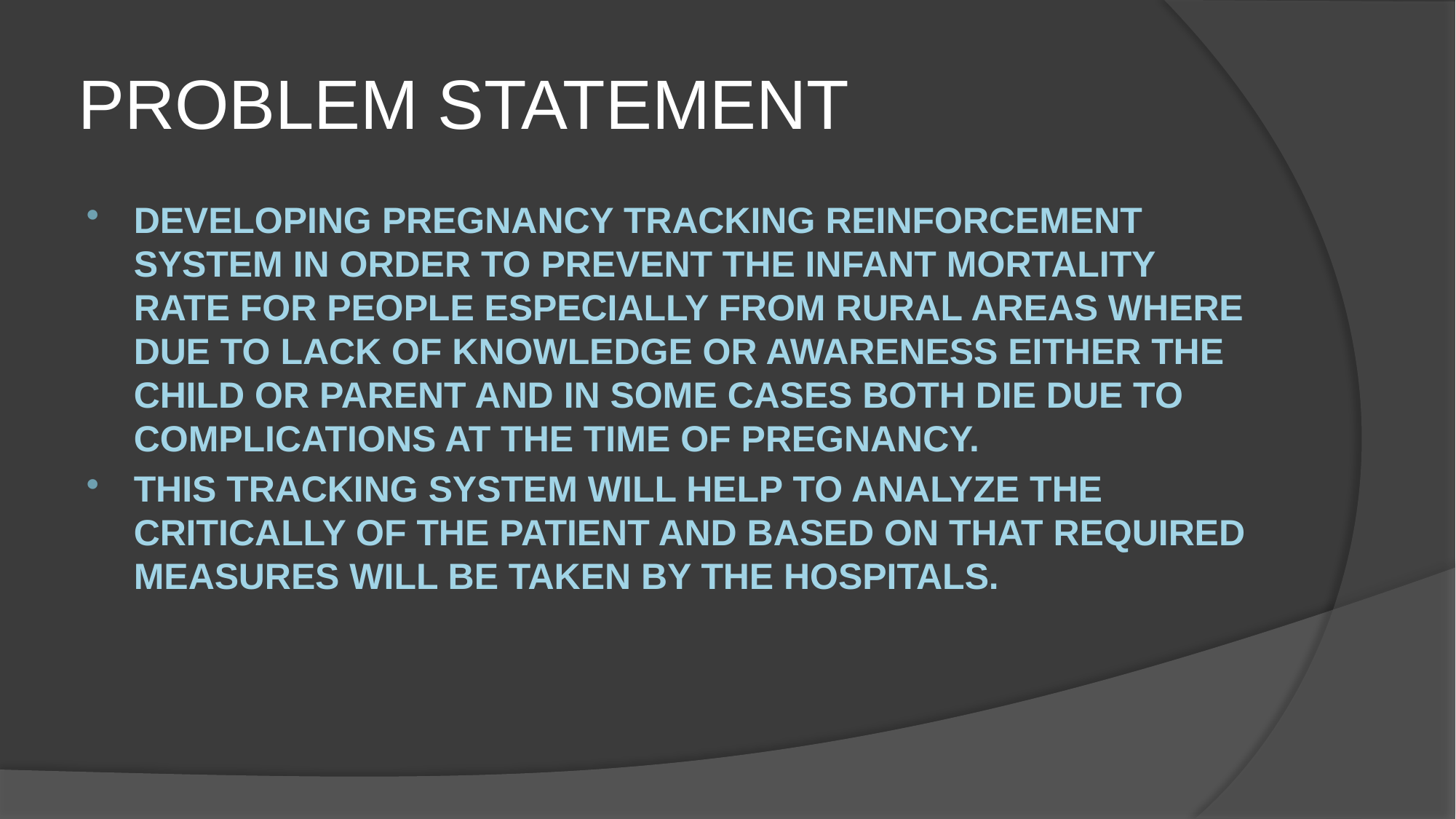

# PROBLEM STATEMENT
Developing Pregnancy Tracking Reinforcement system in order to prevent the infant mortality rate for people especially from rural areas where due to lack of knowledge or awareness either the child or parent and in some cases both die due to complications at the time of pregnancy.
This tracking system will help to analyze the critically of the patient and based on that required measures will be taken by the Hospitals.